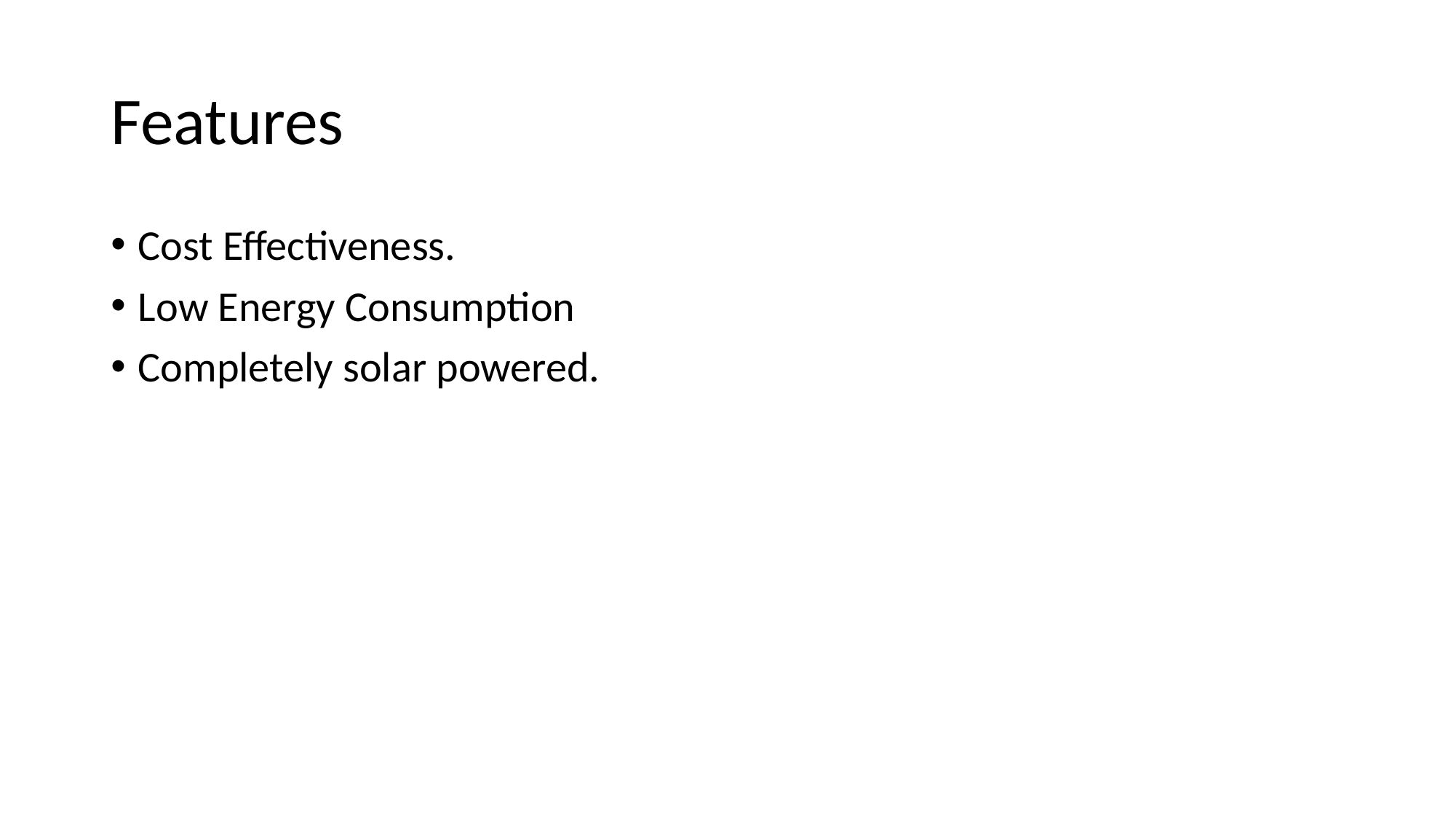

# Features
Cost Effectiveness.
Low Energy Consumption
Completely solar powered.